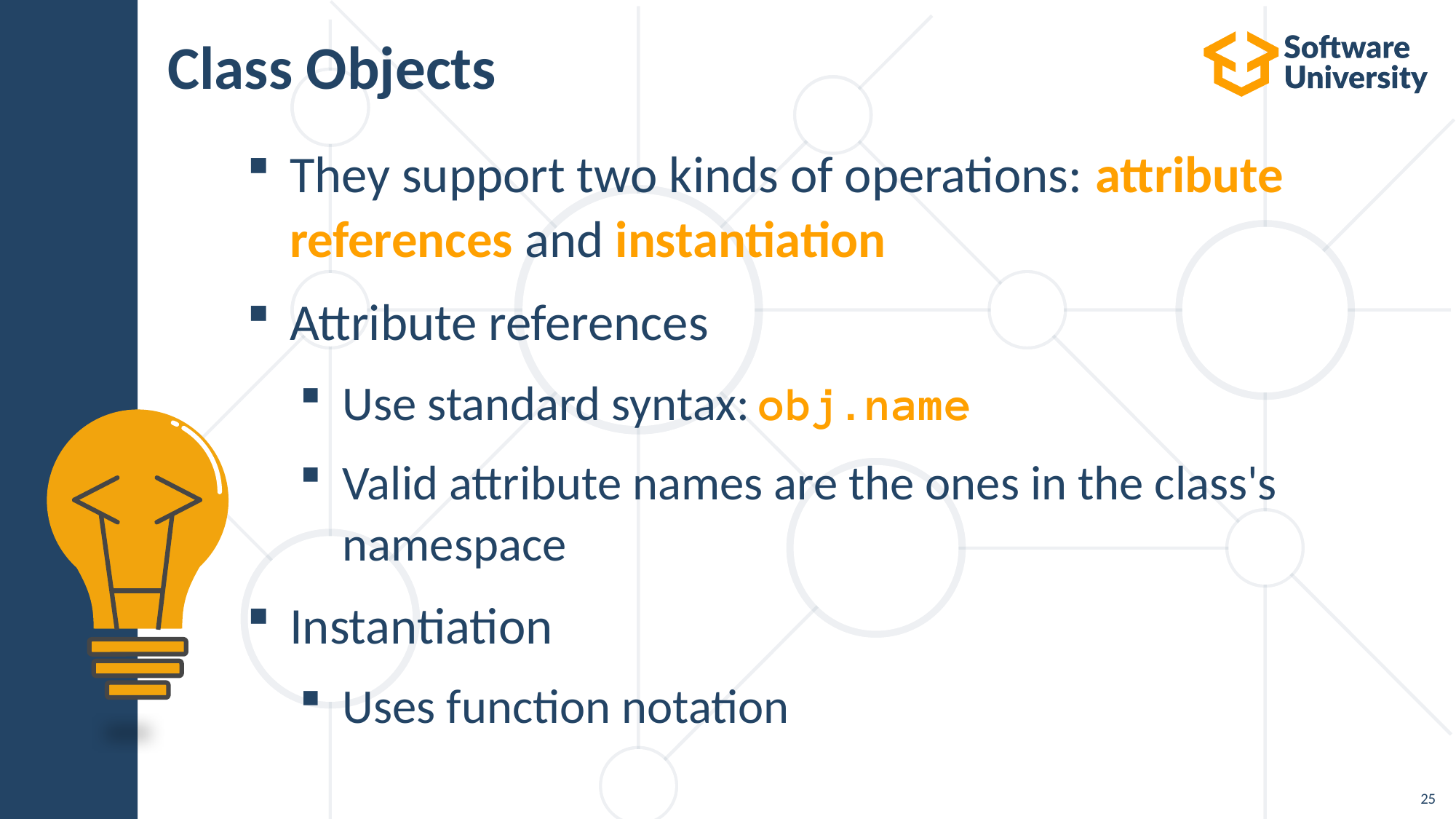

# Class Objects
They support two kinds of operations: attribute references and instantiation
Attribute references
Use standard syntax: obj.name
Valid attribute names are the ones in the class's namespace
Instantiation
Uses function notation
25